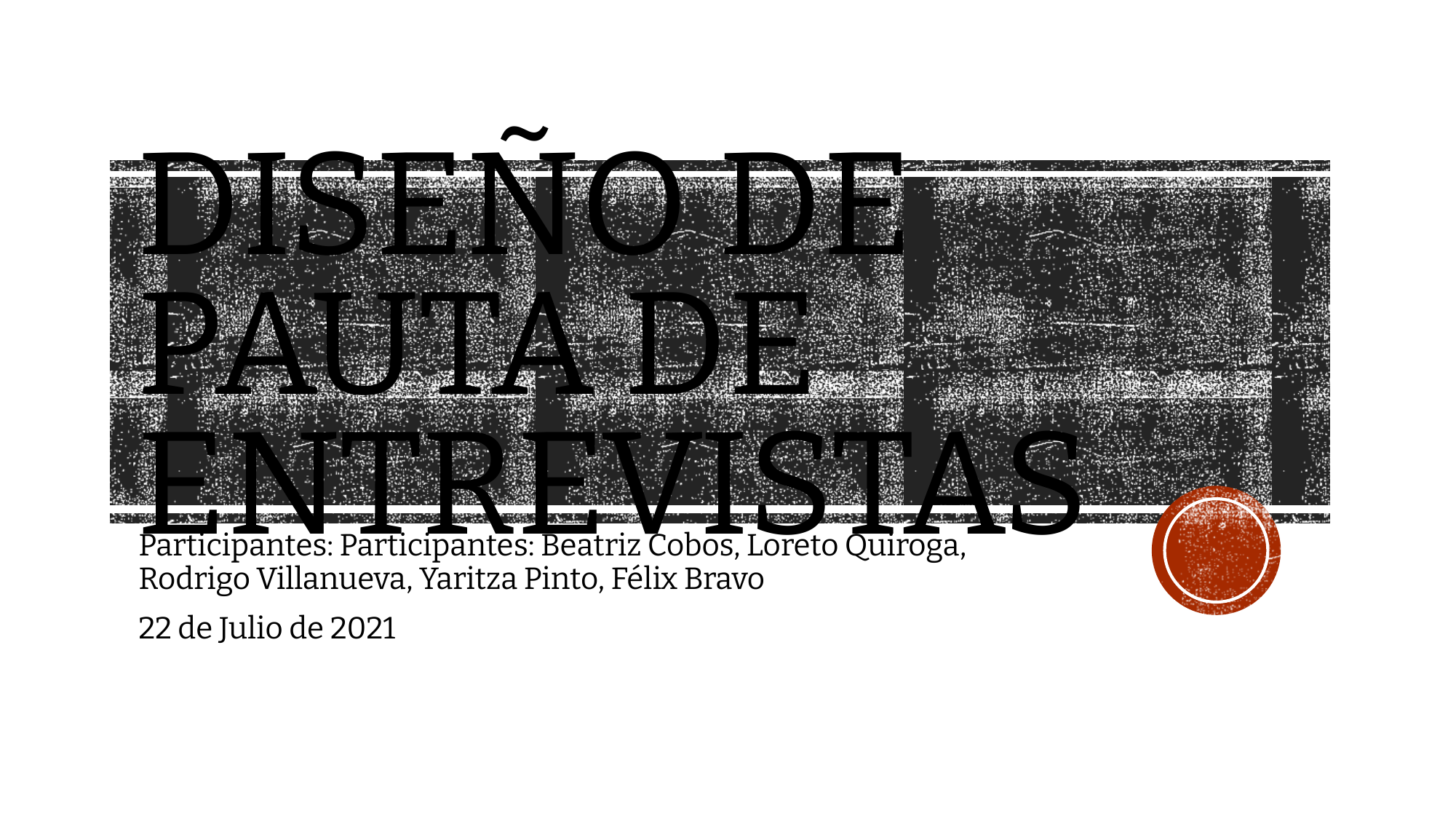

# diseño de pauta de entrevistas
Participantes: Participantes: Beatriz Cobos, Loreto Quiroga, Rodrigo Villanueva, Yaritza Pinto, Félix Bravo
22 de Julio de 2021